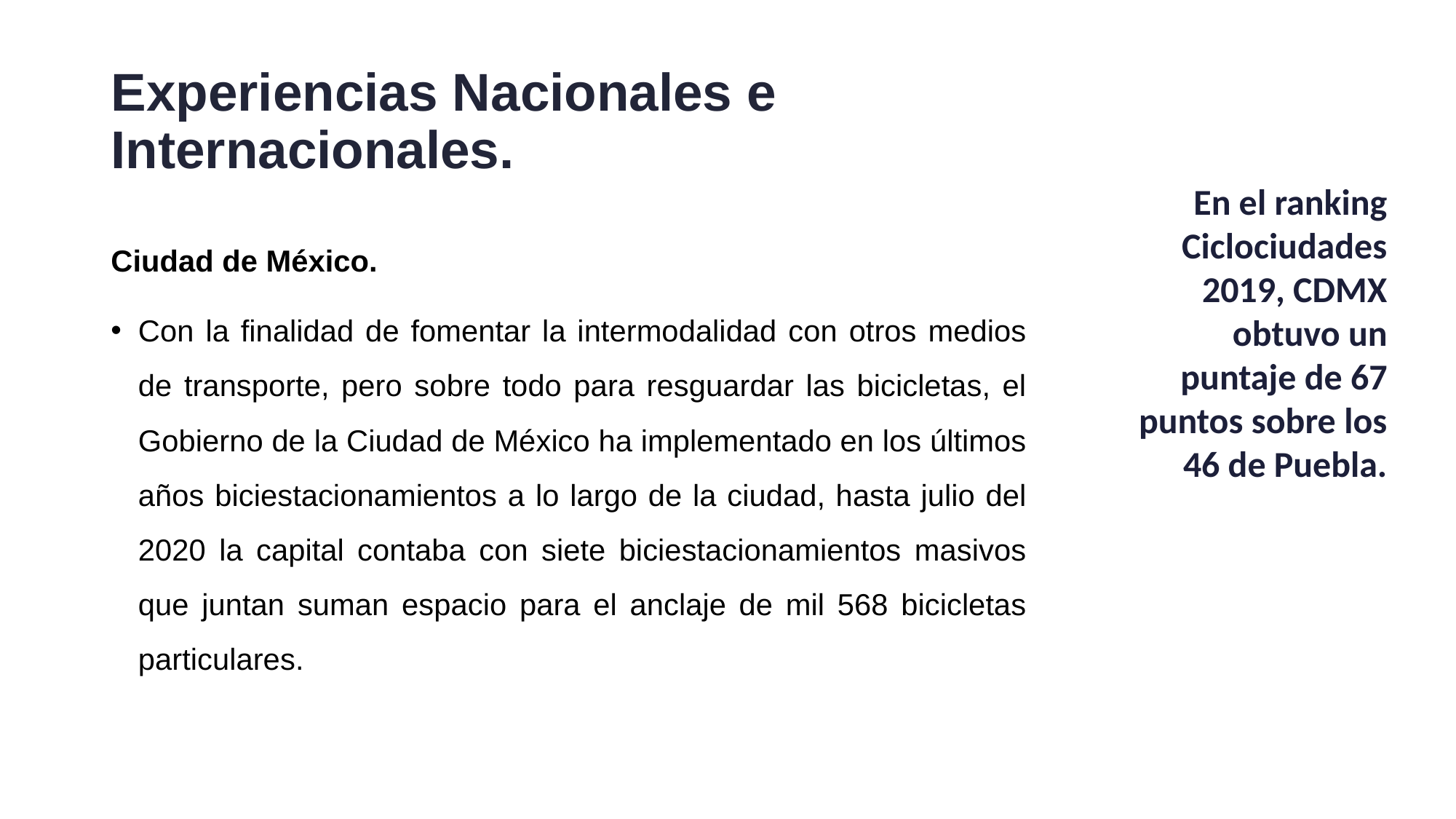

# Experiencias Nacionales e Internacionales.
En el ranking Ciclociudades 2019, CDMX obtuvo un puntaje de 67 puntos sobre los 46 de Puebla.
Ciudad de México.
Con la finalidad de fomentar la intermodalidad con otros medios de transporte, pero sobre todo para resguardar las bicicletas, el Gobierno de la Ciudad de México ha implementado en los últimos años biciestacionamientos a lo largo de la ciudad, hasta julio del 2020 la capital contaba con siete biciestacionamientos masivos que juntan suman espacio para el anclaje de mil 568 bicicletas particulares.